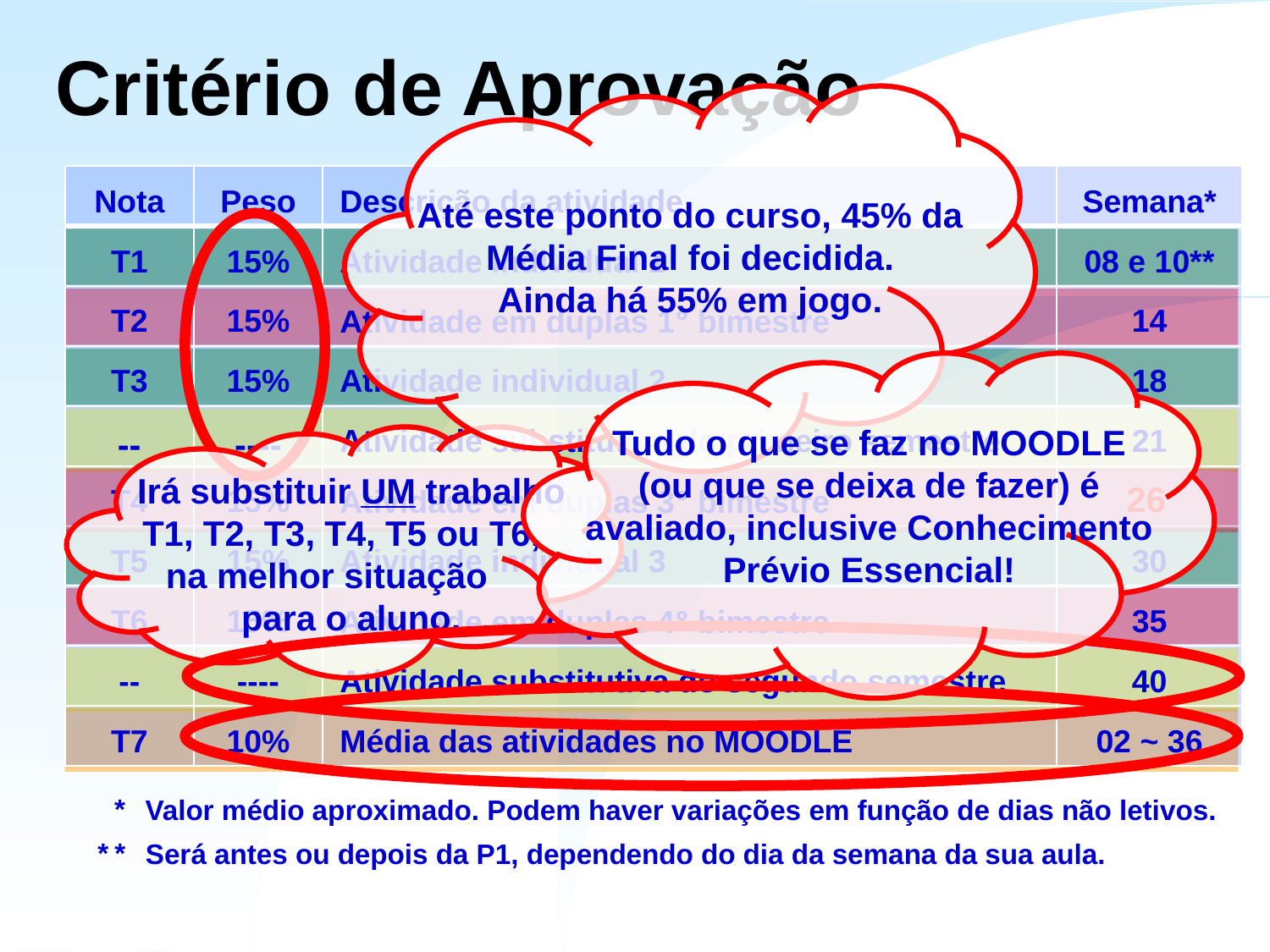

# Critério de Aprovação

Até este ponto do curso, 45% da Média Final foi decidida.
Ainda há 55% em jogo.
| Nota | Peso | Descrição da atividade | Semana\* |
| --- | --- | --- | --- |
| T1 | 15% | Atividade individual 1 | 08 e 10\*\* |
| T2 | 15% | Atividade em duplas 1º bimestre | 14 |
| T3 | 15% | Atividade individual 2 | 18 |
| -- | ---- | Atividade substitutiva do primeiro semestre | 21 |
| T4 | 15% | Atividade em duplas 3º bimestre | 25 |
| T5 | 15% | Atividade individual 3 | 30 |
| T6 | 15% | Atividade em duplas 4º bimestre | 35 |
| -- | ---- | Atividade substitutiva do segundo semestre | 40 |
| T7 | 10% | Média das atividades no MOODLE | 02 ~ 36 |

Tudo o que se faz no MOODLE (ou que se deixa de fazer) é avaliado, inclusive Conhecimento Prévio Essencial!

Irá substituir UM trabalho T1, T2, T3, T4, T5 ou T6,   na melhor situação      para o aluno.

26

  * Valor médio aproximado. Podem haver variações em função de dias não letivos.
 ** Será antes ou depois da P1, dependendo do dia da semana da sua aula.